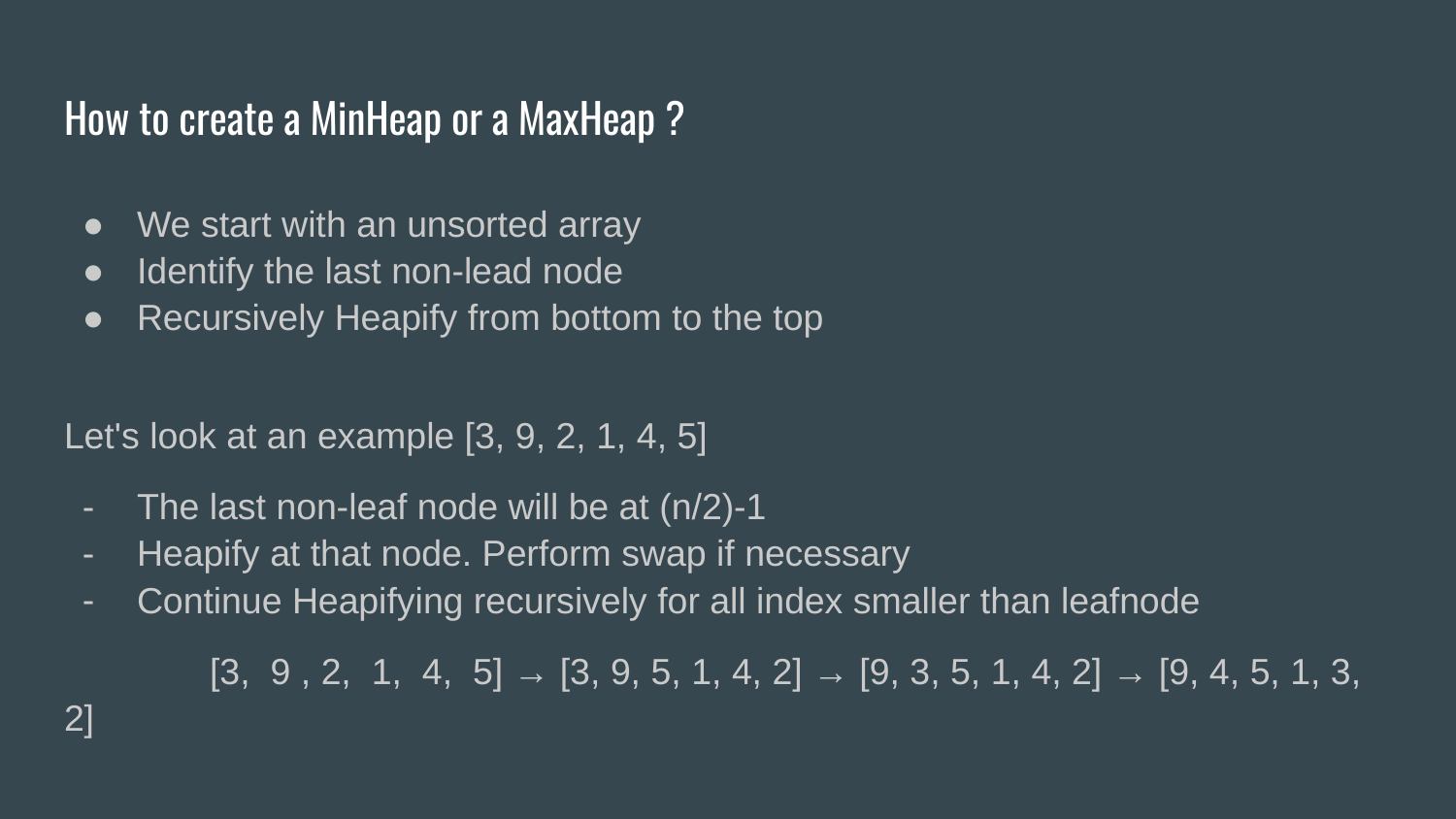

# How to create a MinHeap or a MaxHeap ?
We start with an unsorted array
Identify the last non-lead node
Recursively Heapify from bottom to the top
Let's look at an example [3, 9, 2, 1, 4, 5]
The last non-leaf node will be at (n/2)-1
Heapify at that node. Perform swap if necessary
Continue Heapifying recursively for all index smaller than leafnode
	[3,  9 , 2,  1,  4,  5] → [3, 9, 5, 1, 4, 2] → [9, 3, 5, 1, 4, 2] → [9, 4, 5, 1, 3, 2]